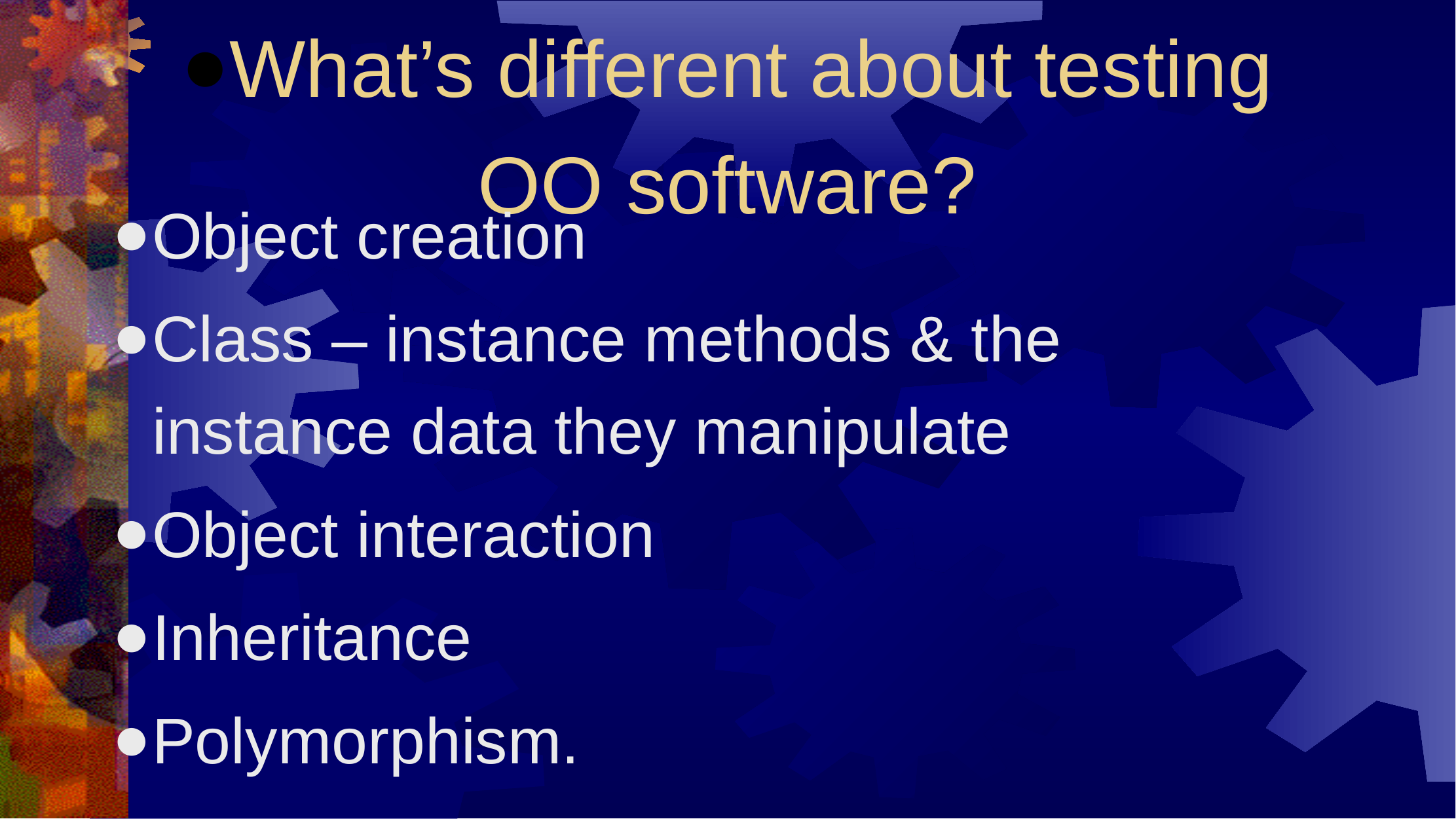

What’s different about testing OO software?
Object creation
Class – instance methods & the instance data they manipulate
Object interaction
Inheritance
Polymorphism.